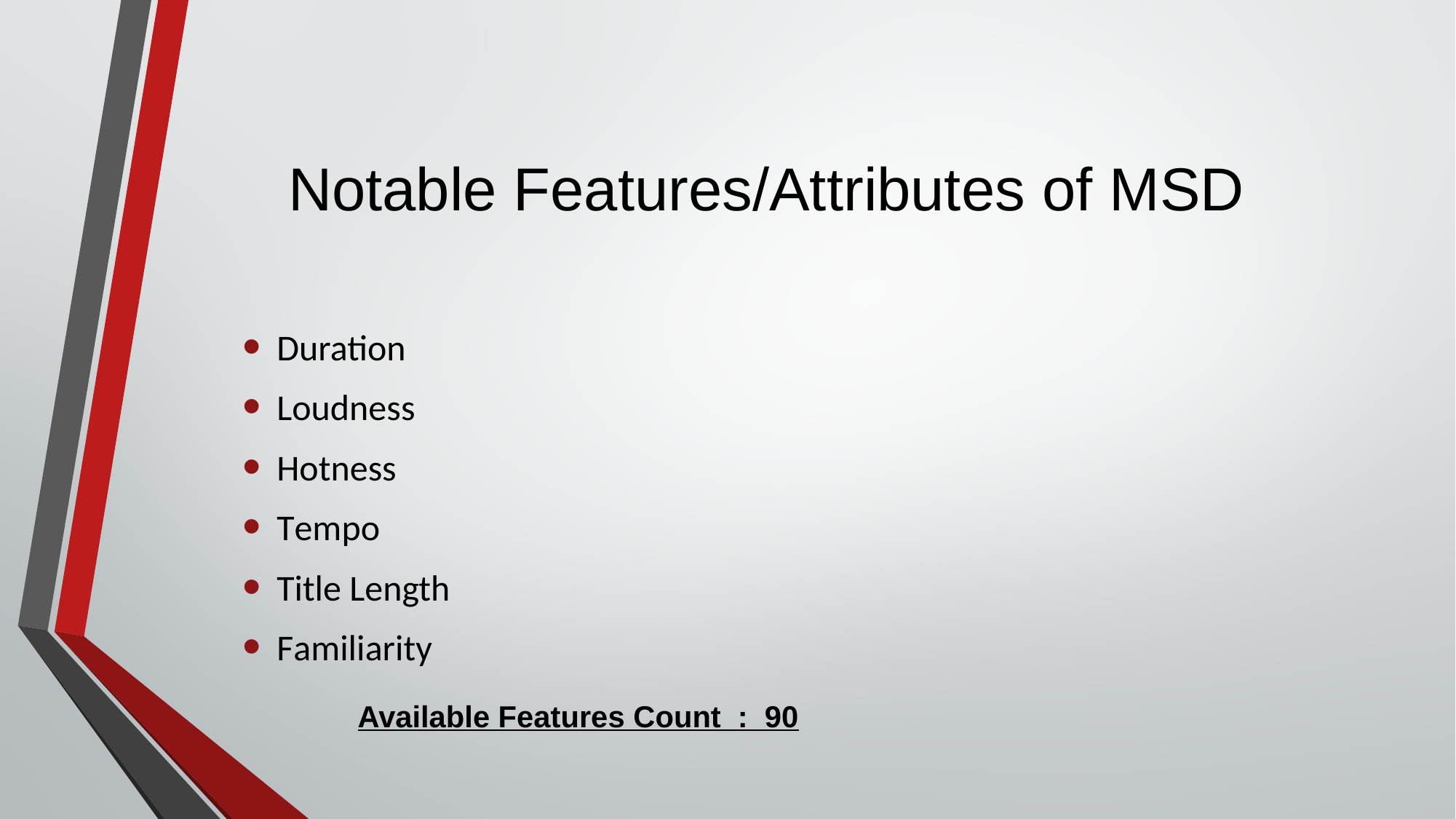

# Notable Features/Attributes of MSD
Duration
Loudness
Hotness
Tempo
Title Length
Familiarity

Available Features Count  :  90